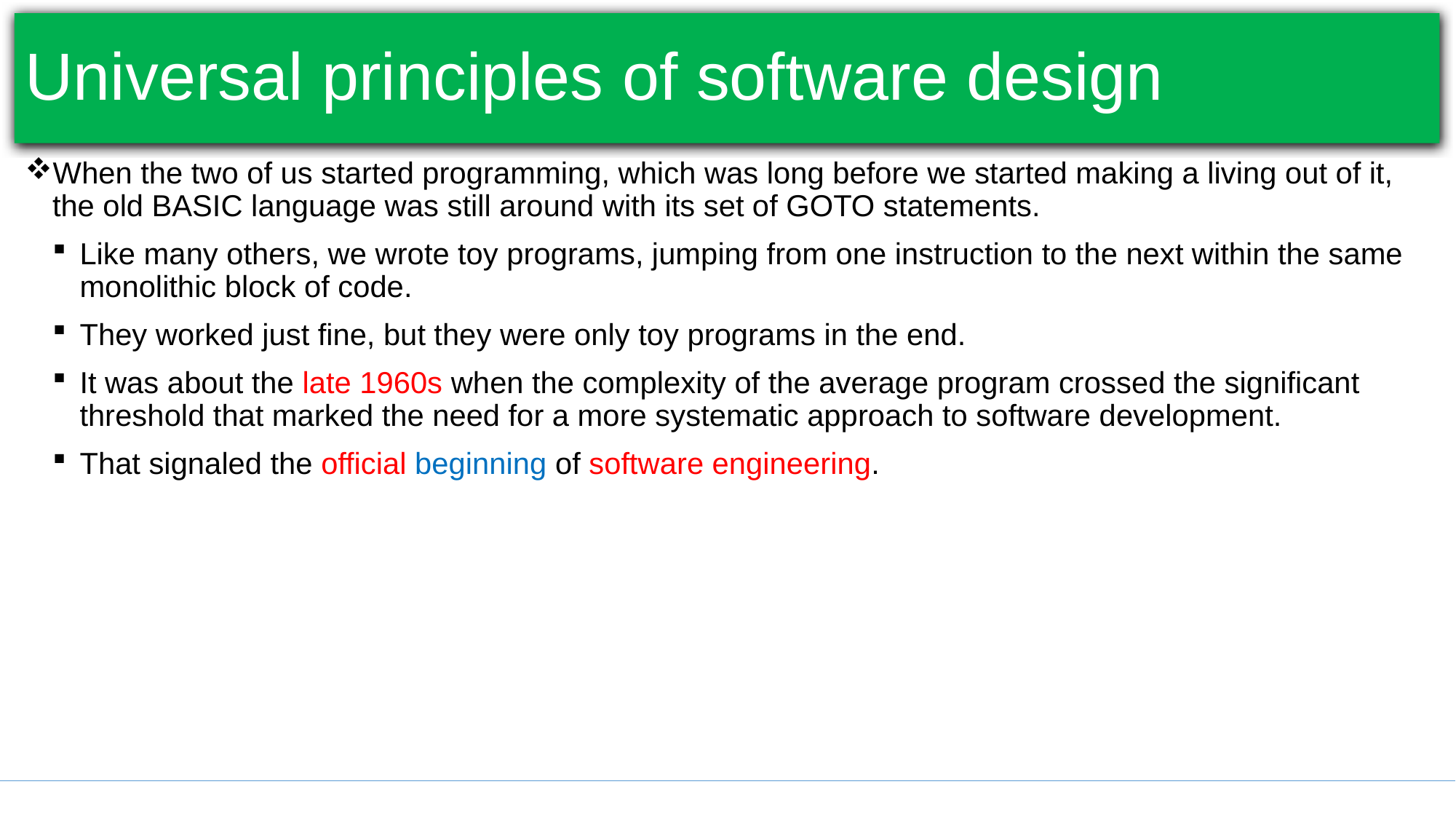

# Universal principles of software design
When the two of us started programming, which was long before we started making a living out of it, the old BASIC language was still around with its set of GOTO statements.
Like many others, we wrote toy programs, jumping from one instruction to the next within the same monolithic block of code.
They worked just fine, but they were only toy programs in the end.
It was about the late 1960s when the complexity of the average program crossed the significant threshold that marked the need for a more systematic approach to software development.
That signaled the official beginning of software engineering.